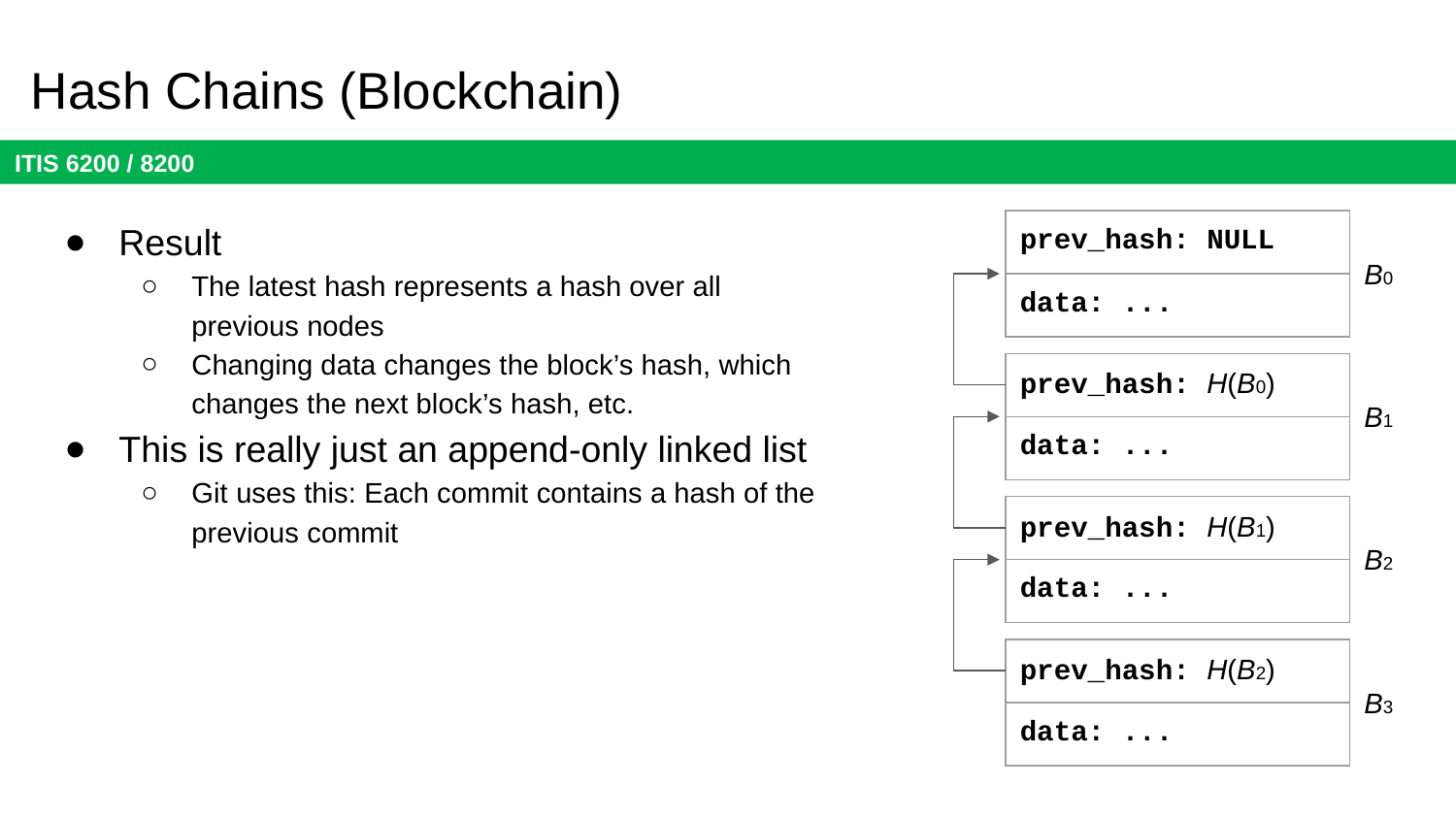

# Hash Chains (Blockchain)
Result
The latest hash represents a hash over all previous nodes
Changing data changes the block’s hash, which changes the next block’s hash, etc.
This is really just an append-only linked list
Git uses this: Each commit contains a hash of the previous commit
| prev\_hash: NULL |
| --- |
| data: ... |
B0

| prev\_hash: H(B0) |
| --- |
| data: ... |
B1

| prev\_hash: H(B1) |
| --- |
| data: ... |
B2

| prev\_hash: H(B2) |
| --- |
| data: ... |
B3